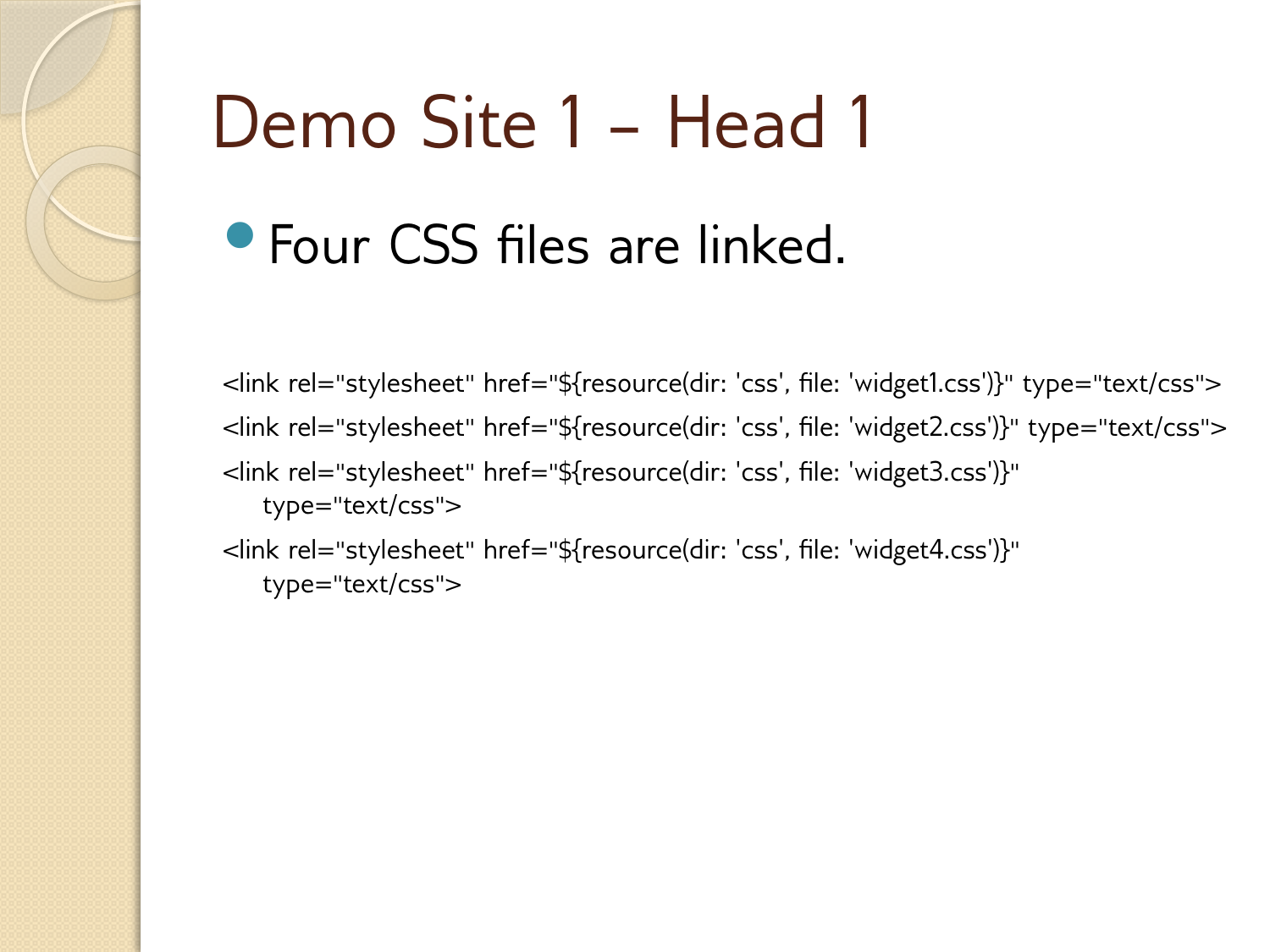

# Demo Site 1 – Head 1
Four CSS files are linked.

<link rel="stylesheet" href="${resource(dir: 'css', file: 'widget1.css')}" type="text/css">
<link rel="stylesheet" href="${resource(dir: 'css', file: 'widget2.css')}" type="text/css">
<link rel="stylesheet" href="${resource(dir: 'css', file: 'widget3.css')}" type="text/css">
<link rel="stylesheet" href="${resource(dir: 'css', file: 'widget4.css')}" type="text/css">